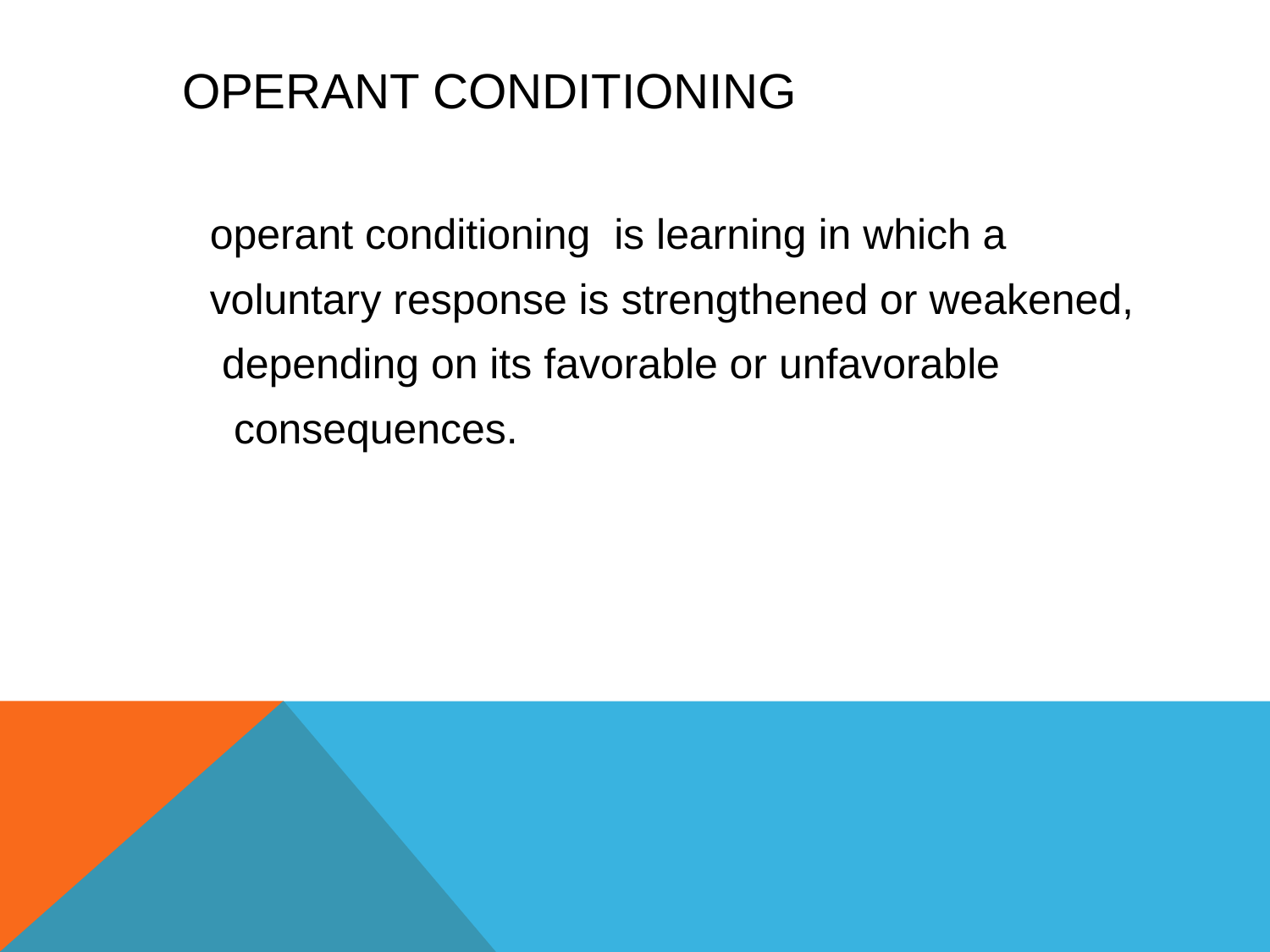

# Operant conditioning

       operant conditioning  is learning in which a
       voluntary response is strengthened or weakened,
        depending on its favorable or unfavorable
         consequences.